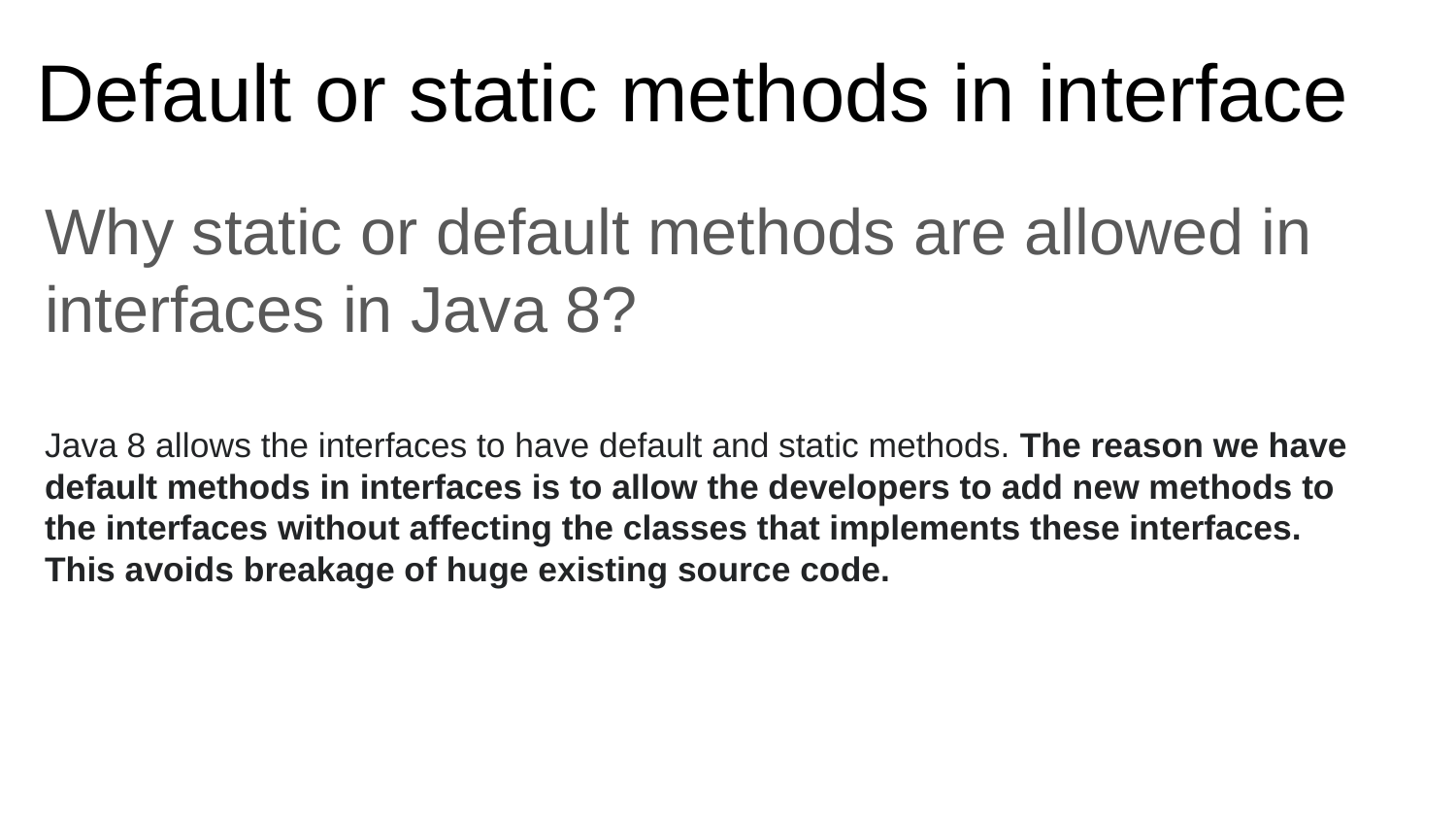

# Default or static methods in interface
Why static or default methods are allowed in interfaces in Java 8?

Java 8 allows the interfaces to have default and static methods. The reason we have default methods in interfaces is to allow the developers to add new methods to the interfaces without affecting the classes that implements these interfaces. This avoids breakage of huge existing source code.